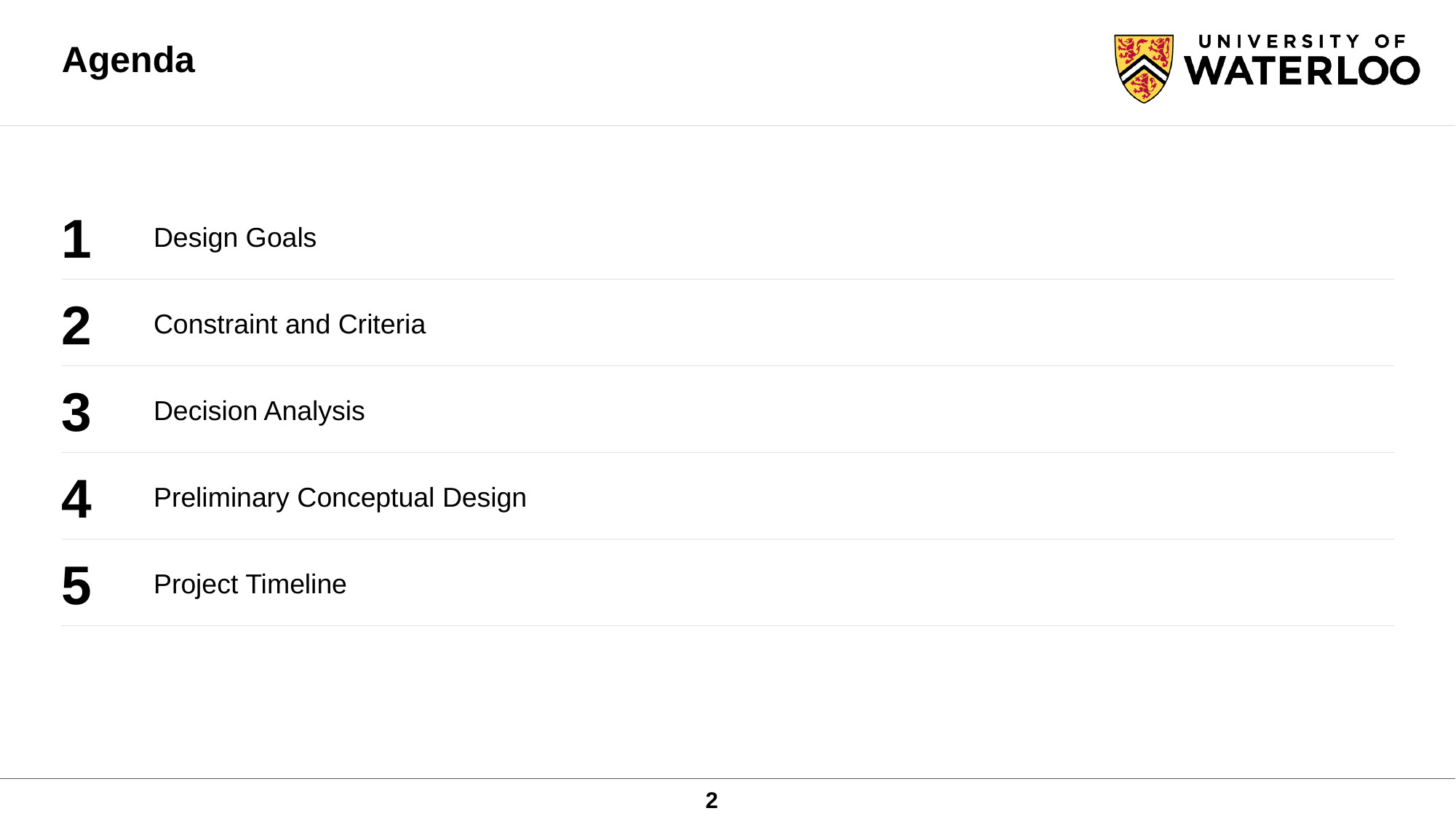

# Agenda

1
Design Goals
2
Constraint and Criteria
3
Decision Analysis
4
Preliminary Conceptual Design
5
Project Timeline
2